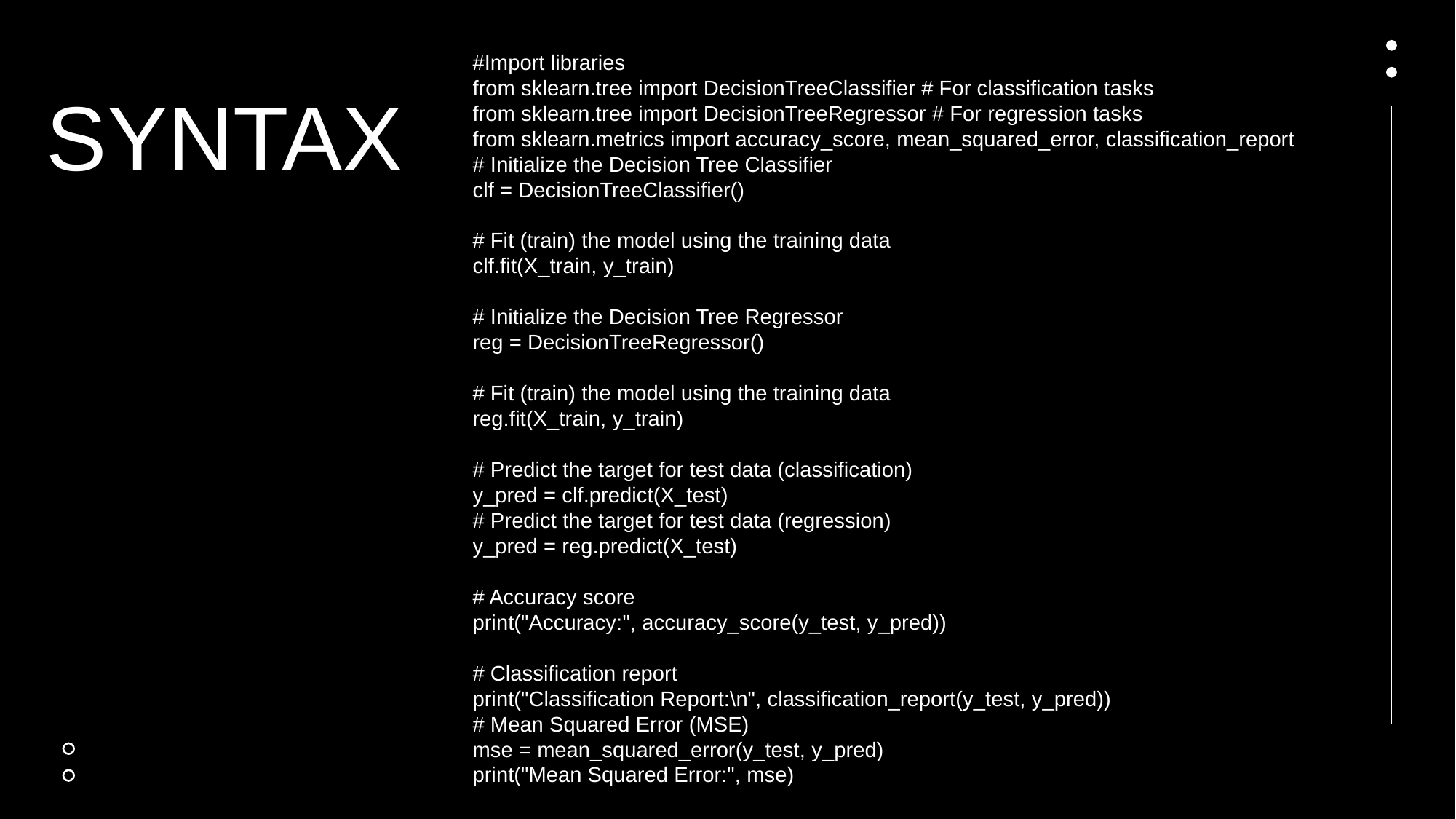

#Import libraries
from sklearn.tree import DecisionTreeClassifier # For classification tasks
from sklearn.tree import DecisionTreeRegressor # For regression tasks
from sklearn.metrics import accuracy_score, mean_squared_error, classification_report
# Initialize the Decision Tree Classifier
clf = DecisionTreeClassifier()

# Fit (train) the model using the training data
clf.fit(X_train, y_train)

# Initialize the Decision Tree Regressor
reg = DecisionTreeRegressor()

# Fit (train) the model using the training data
reg.fit(X_train, y_train)

# Predict the target for test data (classification)
y_pred = clf.predict(X_test)
# Predict the target for test data (regression)
y_pred = reg.predict(X_test)

# Accuracy score
print("Accuracy:", accuracy_score(y_test, y_pred))

# Classification report
print("Classification Report:\n", classification_report(y_test, y_pred))
# Mean Squared Error (MSE)
mse = mean_squared_error(y_test, y_pred)
print("Mean Squared Error:", mse)

SYNTAX